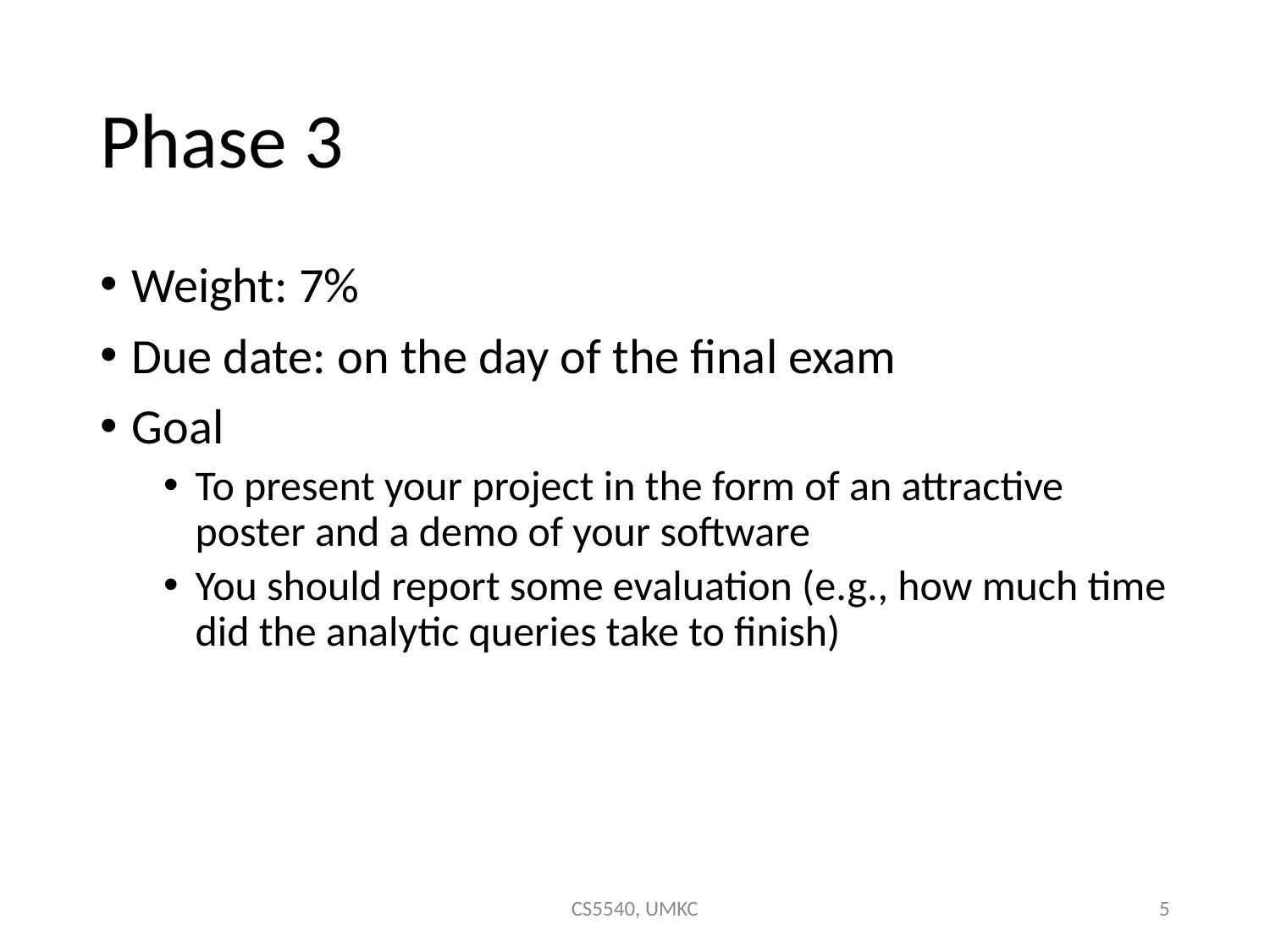

# Phase 3
Weight: 7%
Due date: on the day of the final exam
Goal
To present your project in the form of an attractive poster and a demo of your software
You should report some evaluation (e.g., how much time did the analytic queries take to finish)
CS5540, UMKC
5